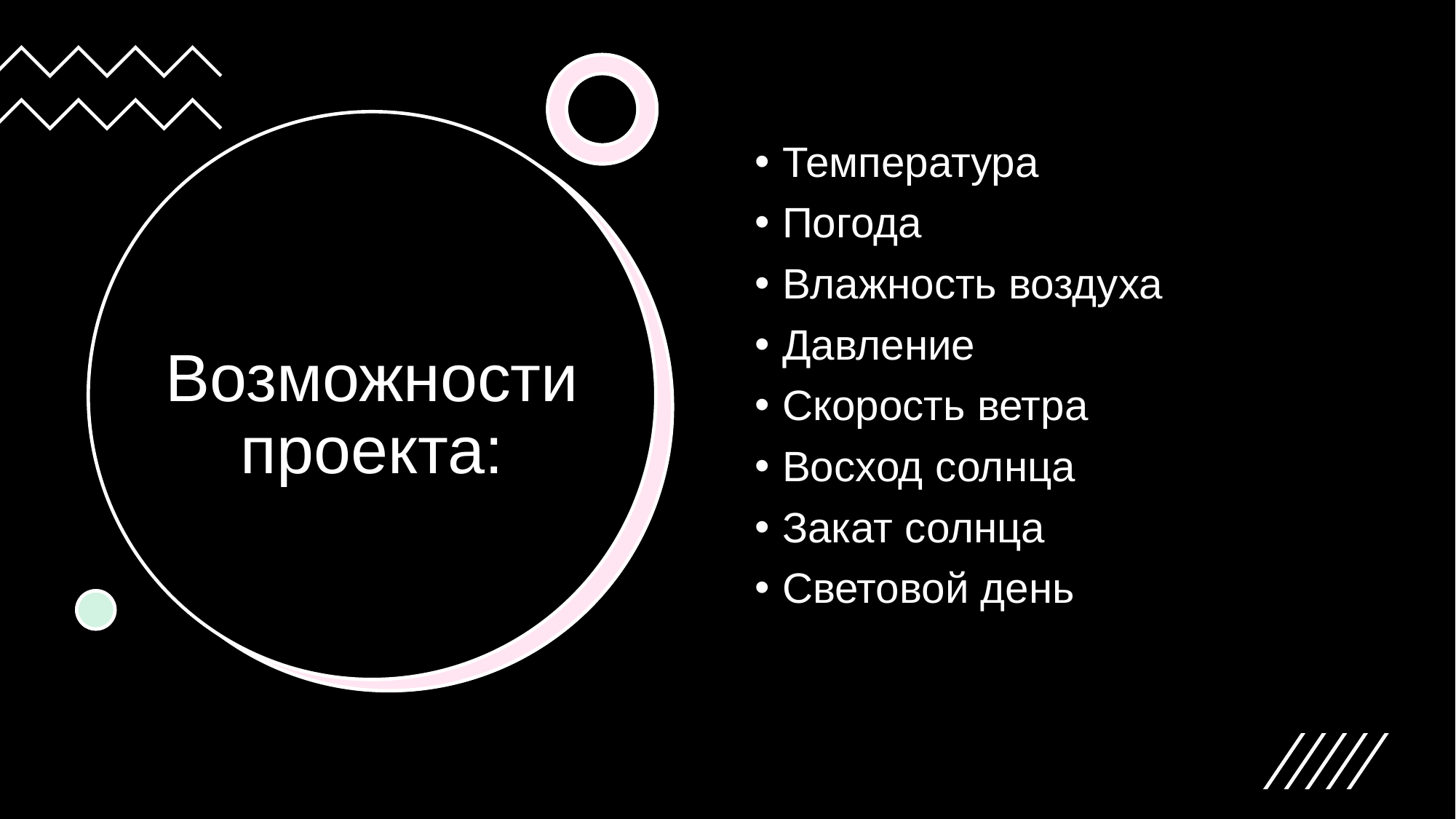

Температура
Погода
Влажность воздуха
Давление
Скорость ветра
Восход солнца
Закат солнца
Световой день
# Возможности проекта: